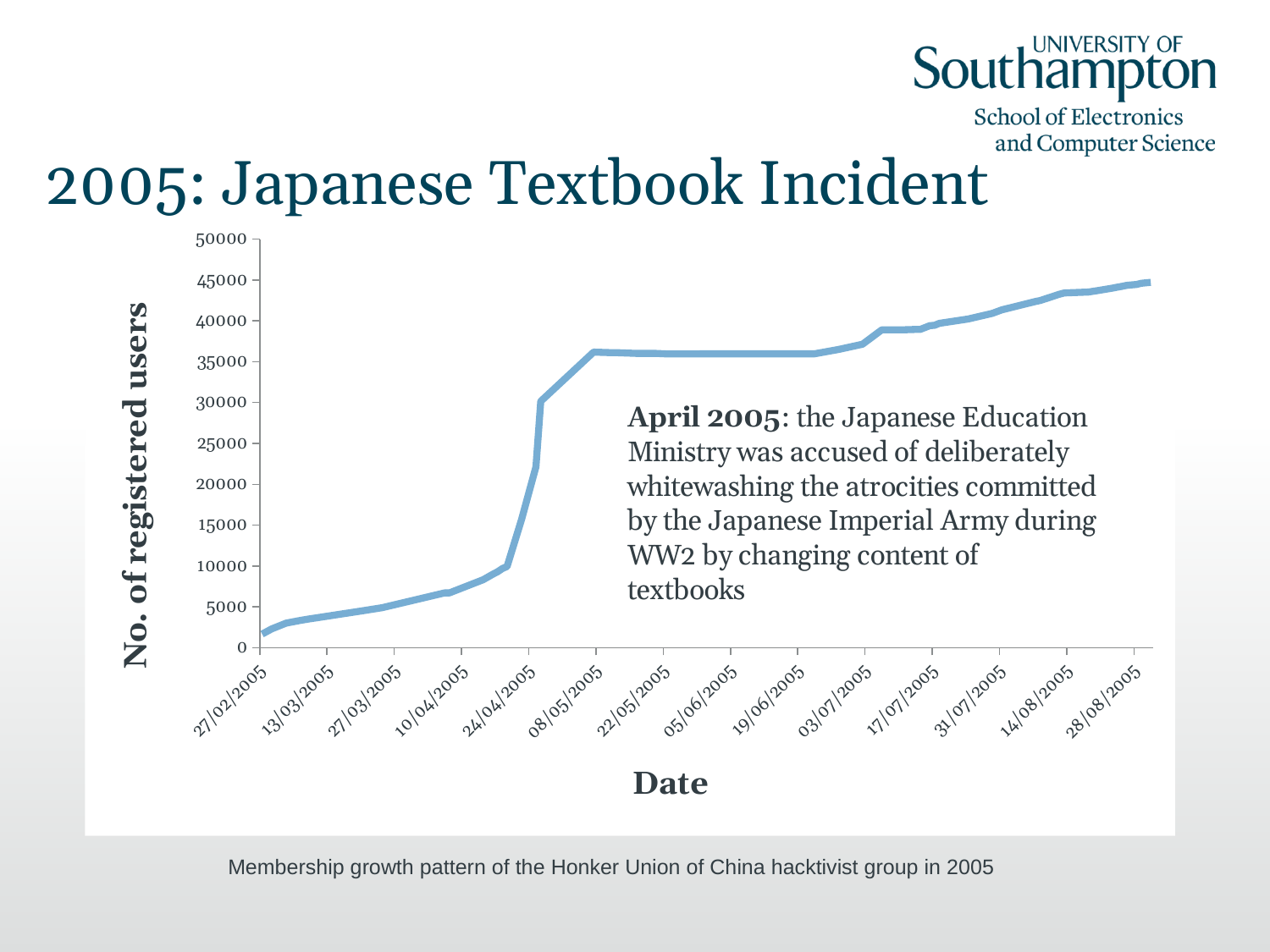

# 2005: Japanese Textbook Incident

### Chart

| Category | Chinahonker.com |
|---|---|
| 38410 | 1671.0 |
| 38412 | 2309.0 |
| 38415 | 3012.0 |
| 38418 | 3348.0 |
| 38420 | 3542.0 |
| 38421 | 3626.0 |
| 38431 | 4524.0 |
| 38435 | 4899.0 |
| 38448 | 6710.0 |
| 38449 | 6710.0 |
| 38456 | 8319.0 |
| 38458 | 8985.0 |
| 38459 | 9291.0 |
| 38460 | 9679.0 |
| 38461 | 9945.0 |
| 38464 | 15689.0 |
| 38467 | 22140.0 |
| 38468 | 30151.0 |
| 38479 | 36166.0 |
| 38483 | 36098.0 |
| 38484 | 36098.0 |
| 38488 | 36007.0 |
| 38489 | 36008.0 |
| 38490 | 36008.0 |
| 38491 | 36008.0 |
| 38492 | 36009.0 |
| 38494 | 35956.0 |
| 38495 | 35956.0 |
| 38497 | 35957.0 |
| 38498 | 35957.0 |
| 38499 | 35957.0 |
| 38501 | 35957.0 |
| 38502 | 35958.0 |
| 38503 | 35958.0 |
| 38504 | 35958.0 |
| 38506 | 35958.0 |
| 38519 | 35962.0 |
| 38522 | 35962.0 |
| 38523 | 35962.0 |
| 38525 | 35962.0 |
| 38530 | 36490.0 |
| 38535 | 37134.0 |
| 38539 | 38888.0 |
| 38540 | 38888.0 |
| 38542 | 38891.0 |
| 38543 | 38891.0 |
| 38546 | 38946.0 |
| 38547 | 38946.0 |
| 38549 | 39405.0 |
| 38550 | 39453.0 |
| 38551 | 39688.0 |
| 38557 | 40221.0 |
| 38562 | 40908.0 |
| 38564 | 41343.0 |
| 38571 | 42359.0 |
| 38572 | 42484.0 |
| 38576 | 43257.0 |
| 38577 | 43409.0 |
| 38582 | 43519.0 |
| 38584 | 43699.0 |
| 38587 | 43994.0 |
| 38588 | 44111.0 |
| 38589 | 44216.0 |
| 38590 | 44334.0 |
| 38591 | 44392.0 |
| 38592 | 44437.0 |
| 38593 | 44586.0 |
| 38594 | 44646.0 |
| 38595 | 44701.0 |
Membership growth pattern of the Honker Union of China hacktivist group in 2005